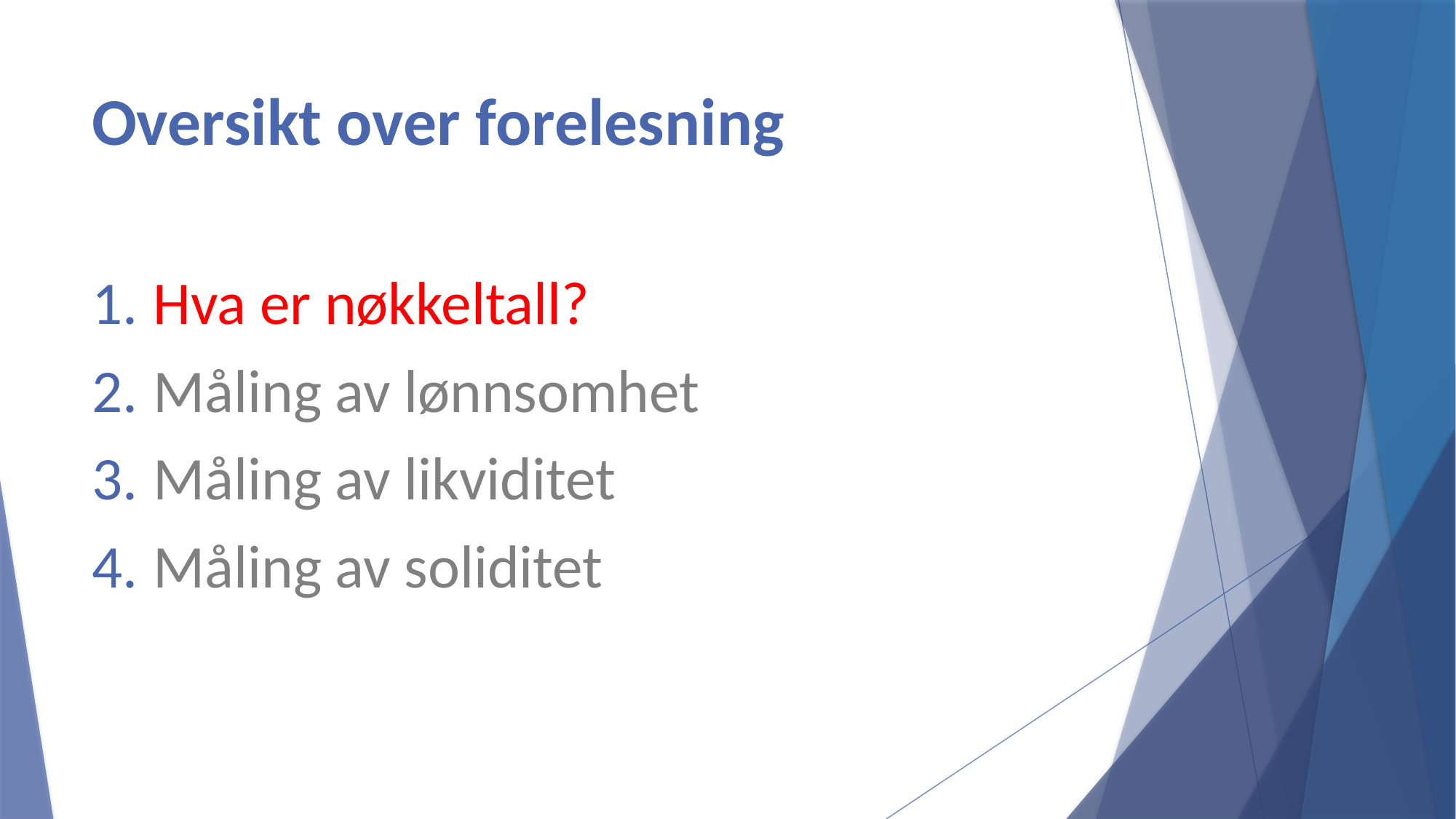

# Oversikt over forelesning
Hva er nøkkeltall?
Måling av lønnsomhet
Måling av likviditet
Måling av soliditet